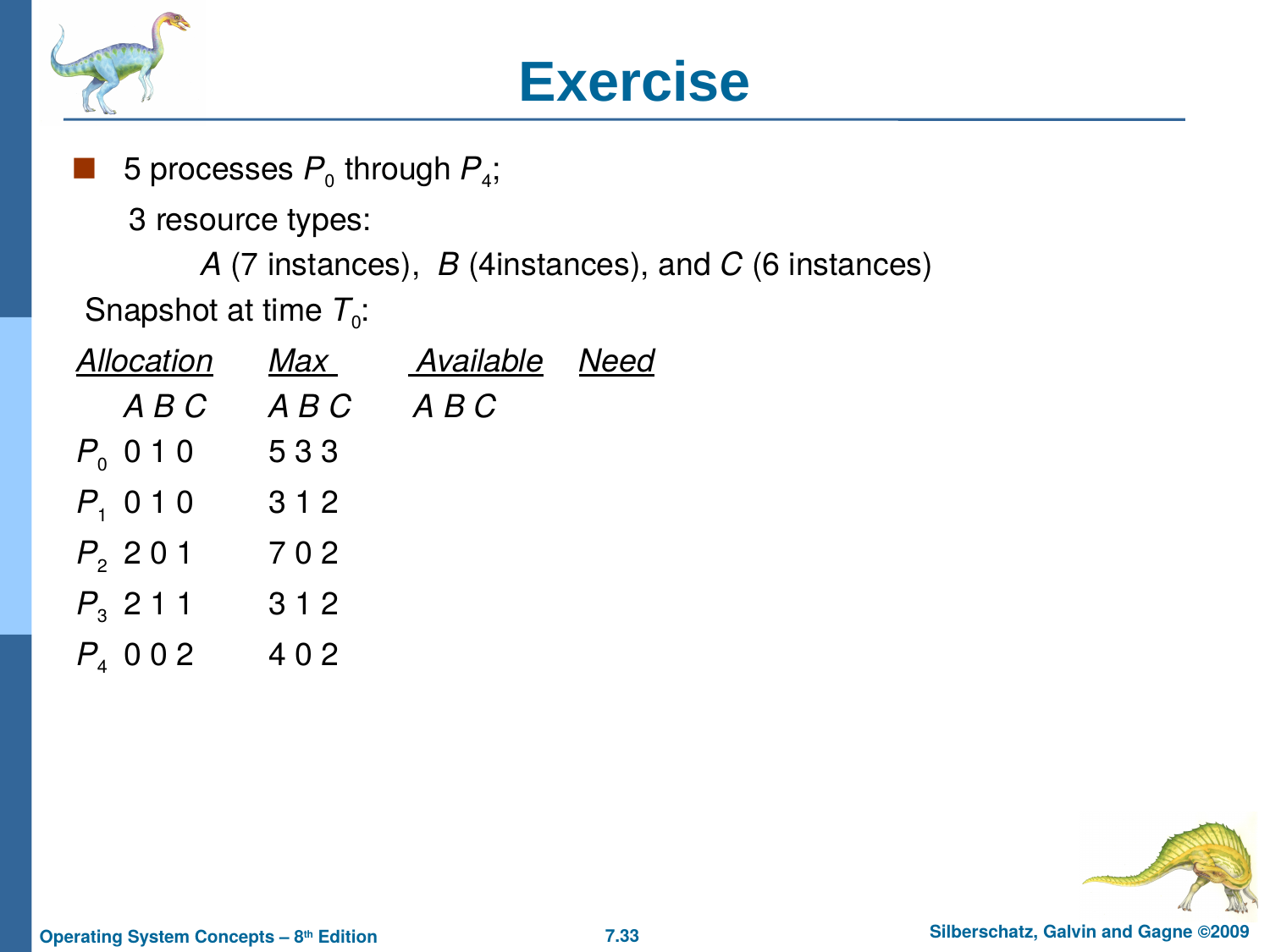

# Exercise
5 processes P0  through P4;
      3 resource types:
              A (7 instances),  B (4instances), and C (6 instances)
 Snapshot at time T0:
Allocation	  Max          Available    Need
	A B C	  A B C       A B C
P0	0 1 0	  5 3 3
P1	0 1 0 	  3 1 2
P2	2 0 1 	  7 0 2
P3	2 1 1 	  3 1 2
P4	0 0 2	  4 0 2